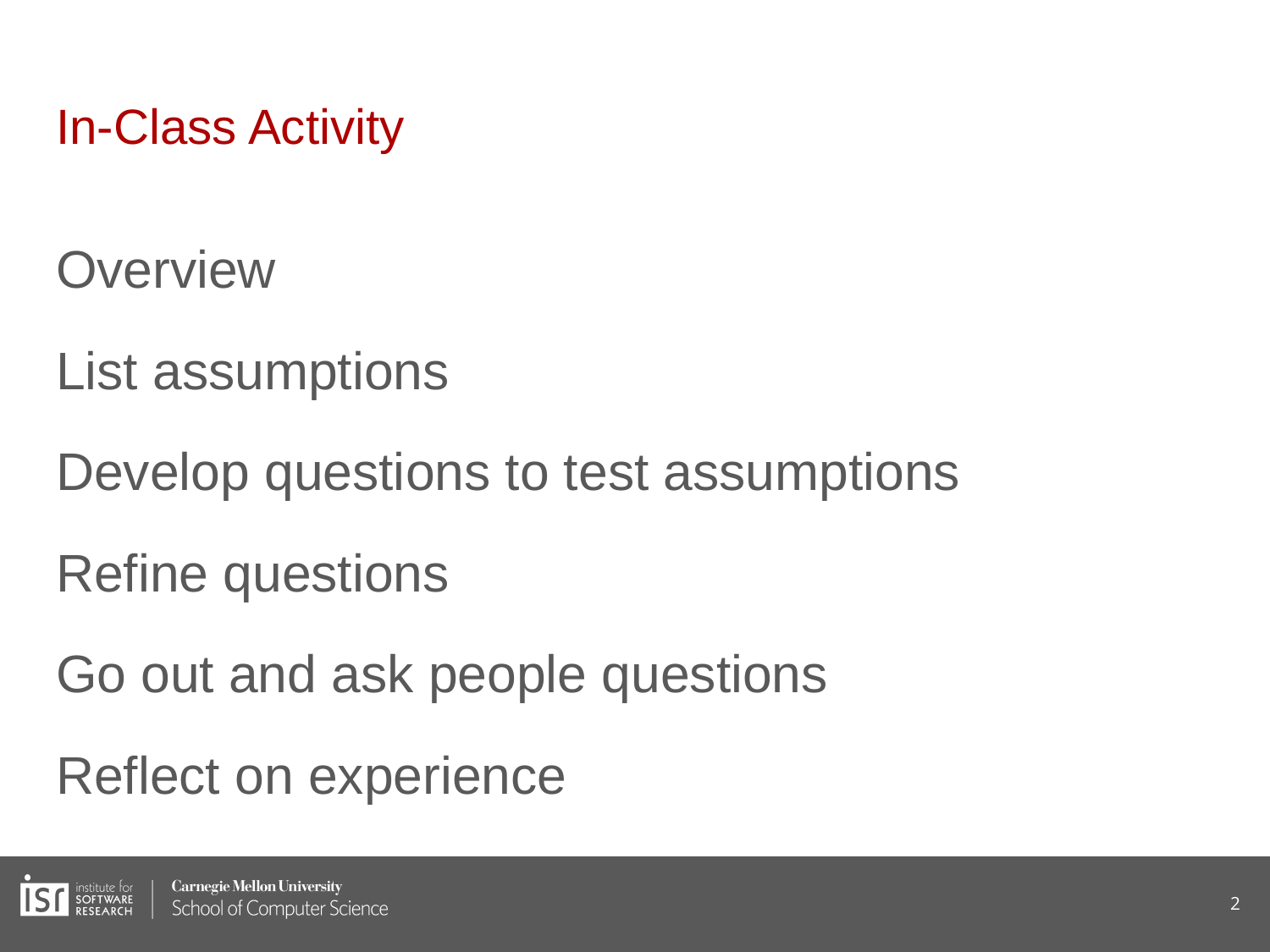

# In-Class Activity
Overview
List assumptions
Develop questions to test assumptions
Refine questions
Go out and ask people questions
Reflect on experience
2